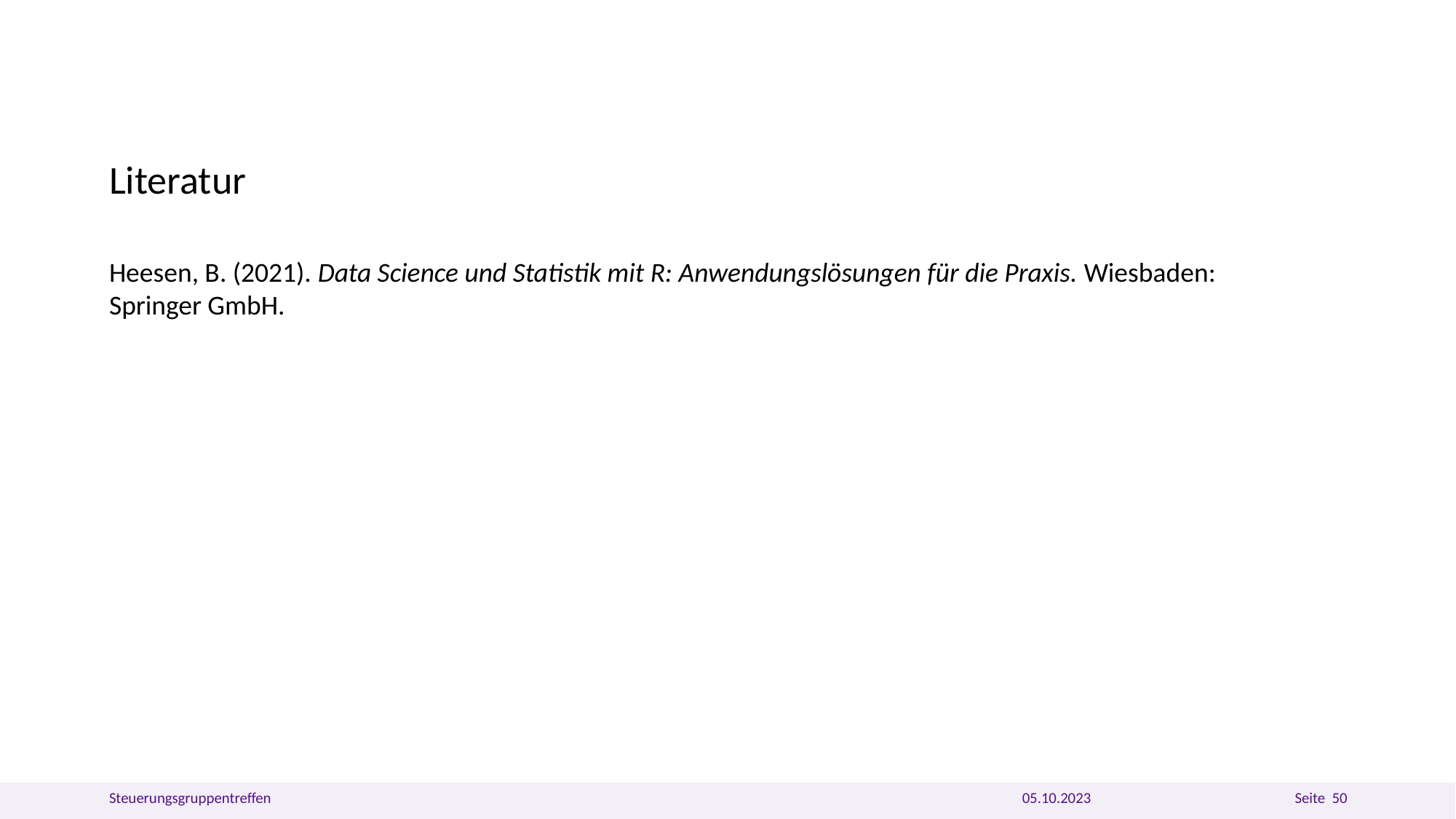

# Literatur
Heesen, B. (2021). Data Science und Statistik mit R: Anwendungslösungen für die Praxis. Wiesbaden: Springer GmbH.
Steuerungsgruppentreffen
Seite  50
05.10.2023